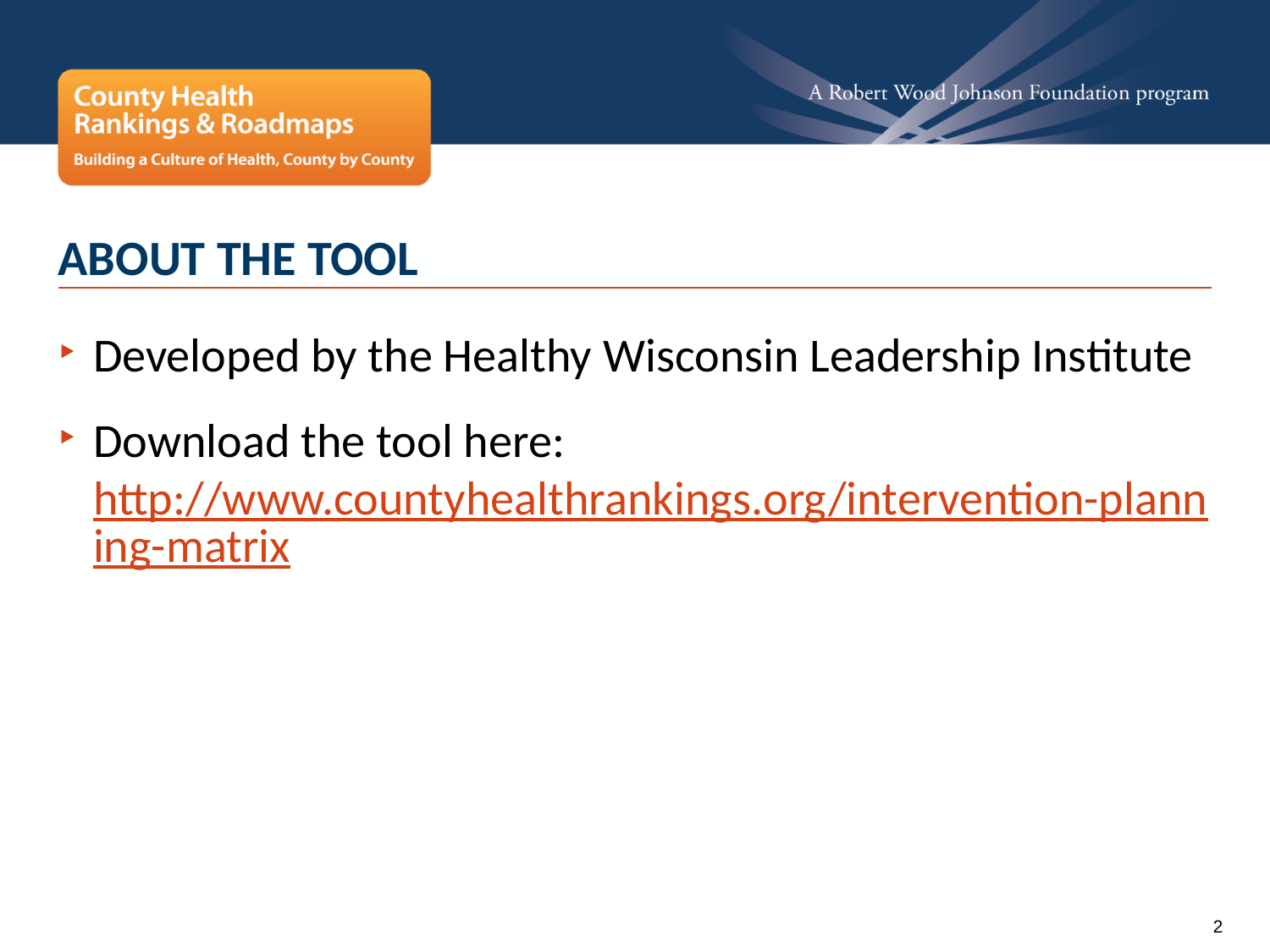

# ABOUT THE TOOL
Developed by the Healthy Wisconsin Leadership Institute
Download the tool here: http://www.countyhealthrankings.org/intervention-planning-matrix